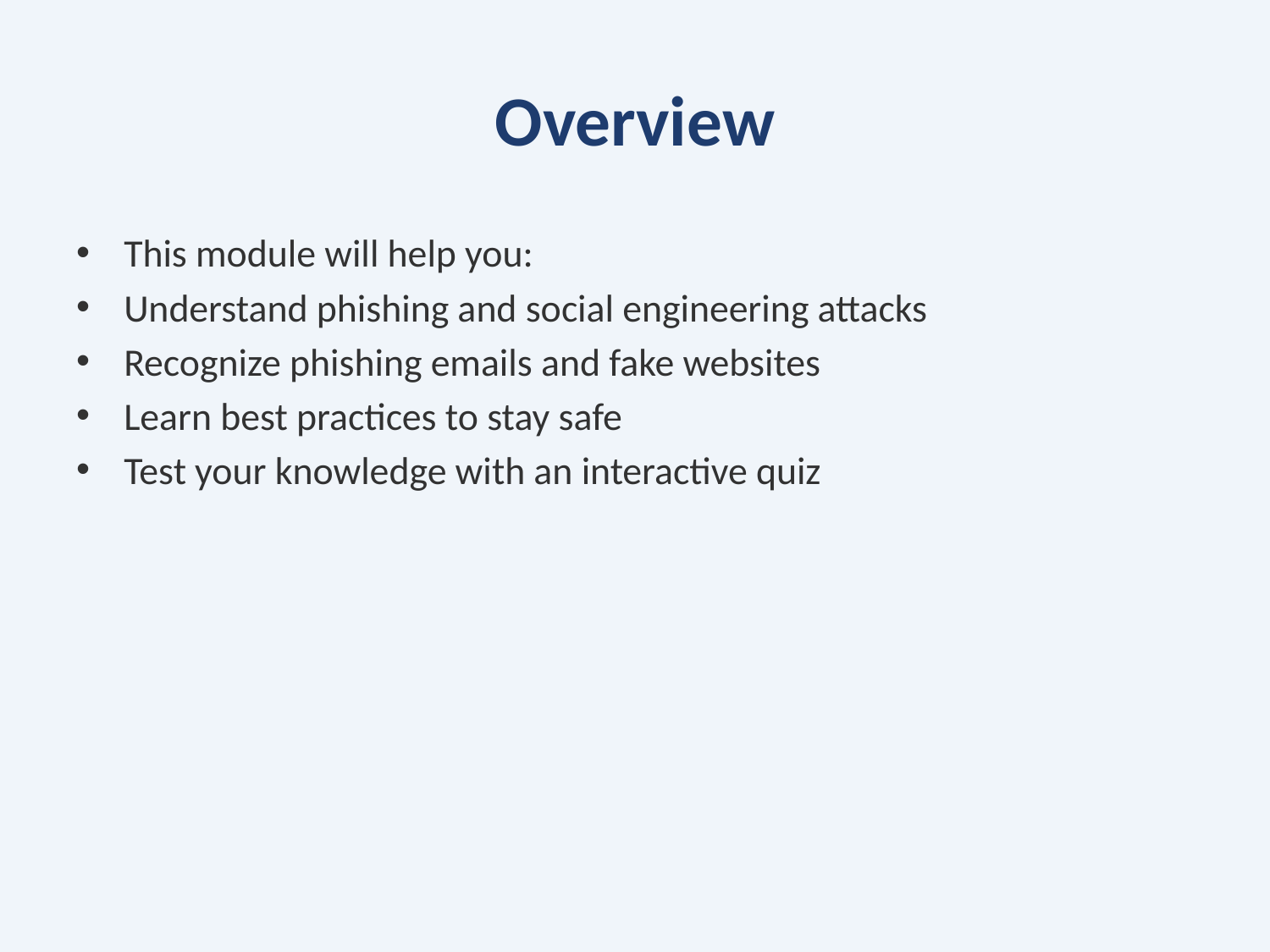

# Overview
This module will help you:
Understand phishing and social engineering attacks
Recognize phishing emails and fake websites
Learn best practices to stay safe
Test your knowledge with an interactive quiz